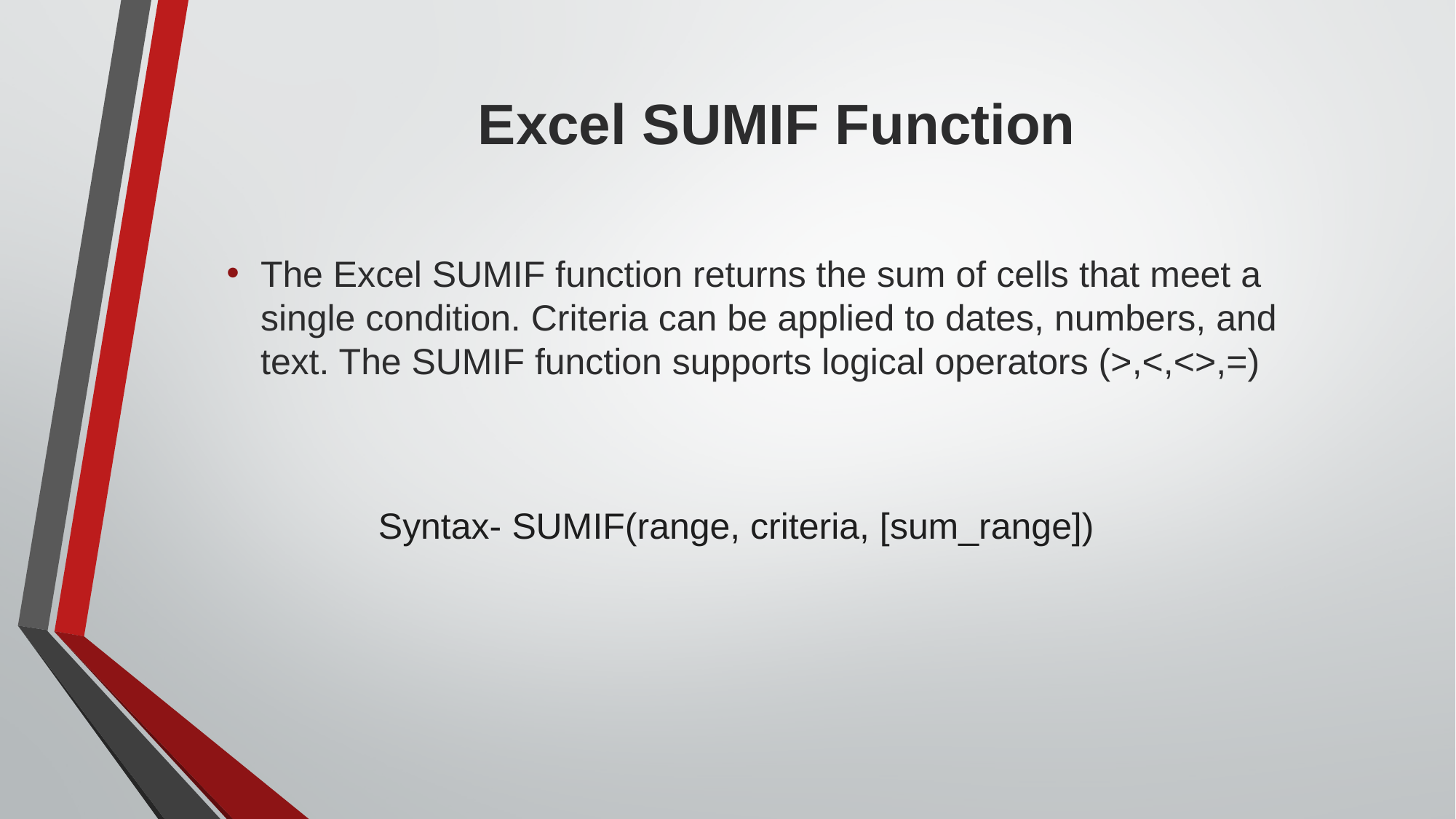

# Excel SUMIF Function
The Excel SUMIF function returns the sum of cells that meet a single condition. Criteria can be applied to dates, numbers, and text. The SUMIF function supports logical operators (>,<,<>,=)
Syntax- SUMIF(range, criteria, [sum_range])